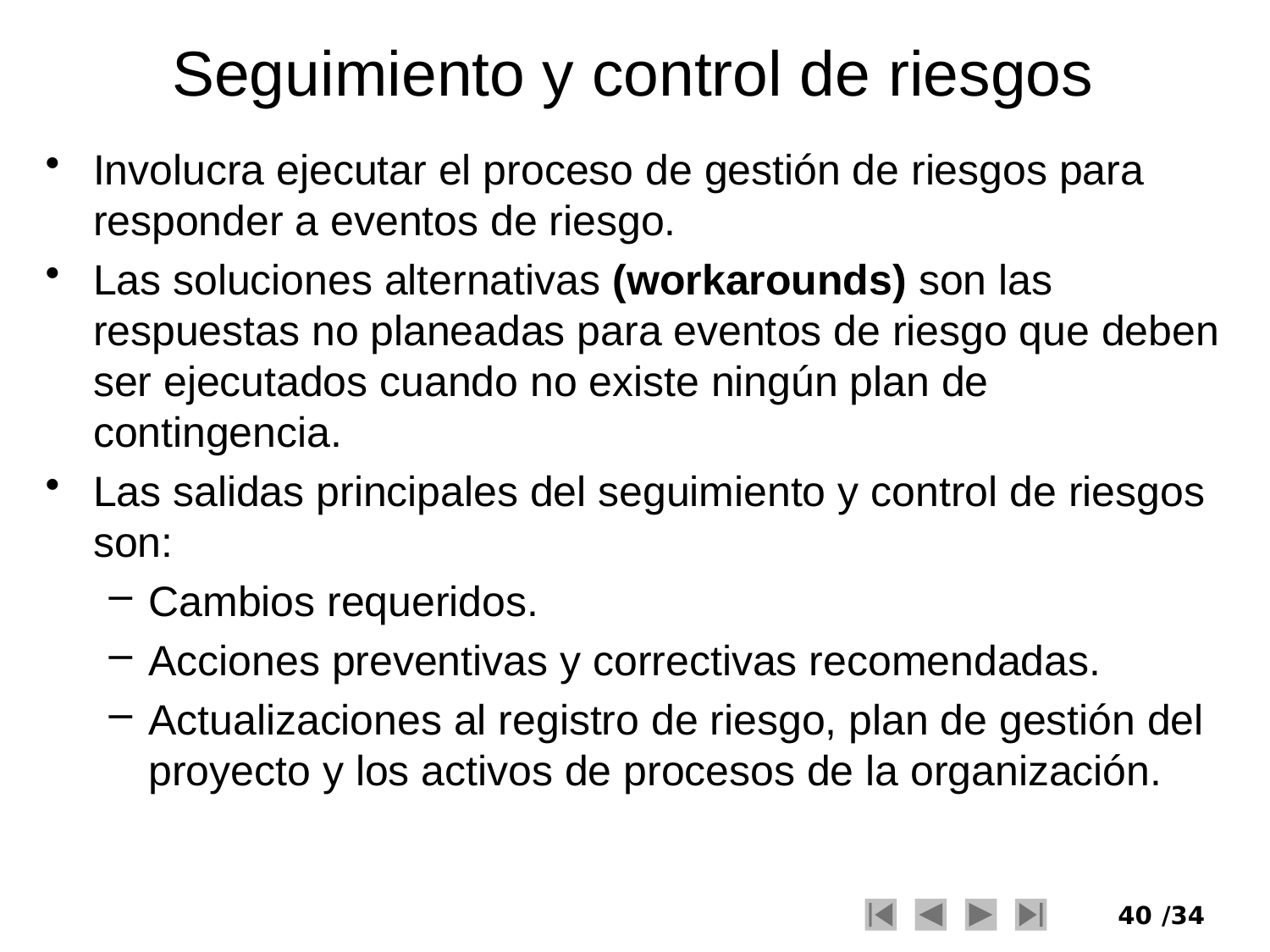

# Seguimiento y control de riesgos
Involucra ejecutar el proceso de gestión de riesgos para responder a eventos de riesgo.
Las soluciones alternativas (workarounds) son las respuestas no planeadas para eventos de riesgo que deben ser ejecutados cuando no existe ningún plan de contingencia.
Las salidas principales del seguimiento y control de riesgos son:
Cambios requeridos.
Acciones preventivas y correctivas recomendadas.
Actualizaciones al registro de riesgo, plan de gestión del proyecto y los activos de procesos de la organización.